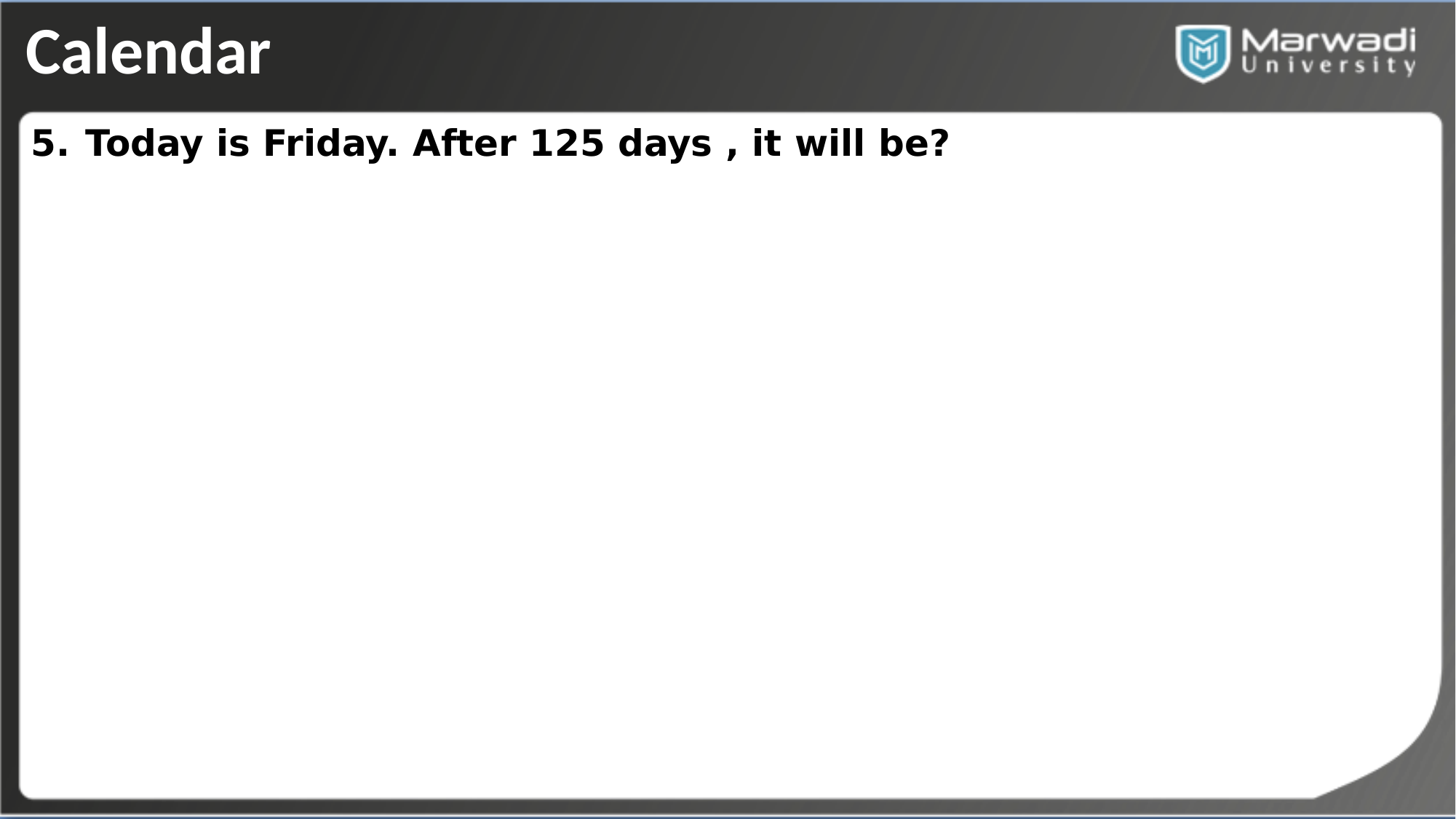

Calendar
Today is Friday. After 125 days , it will be?